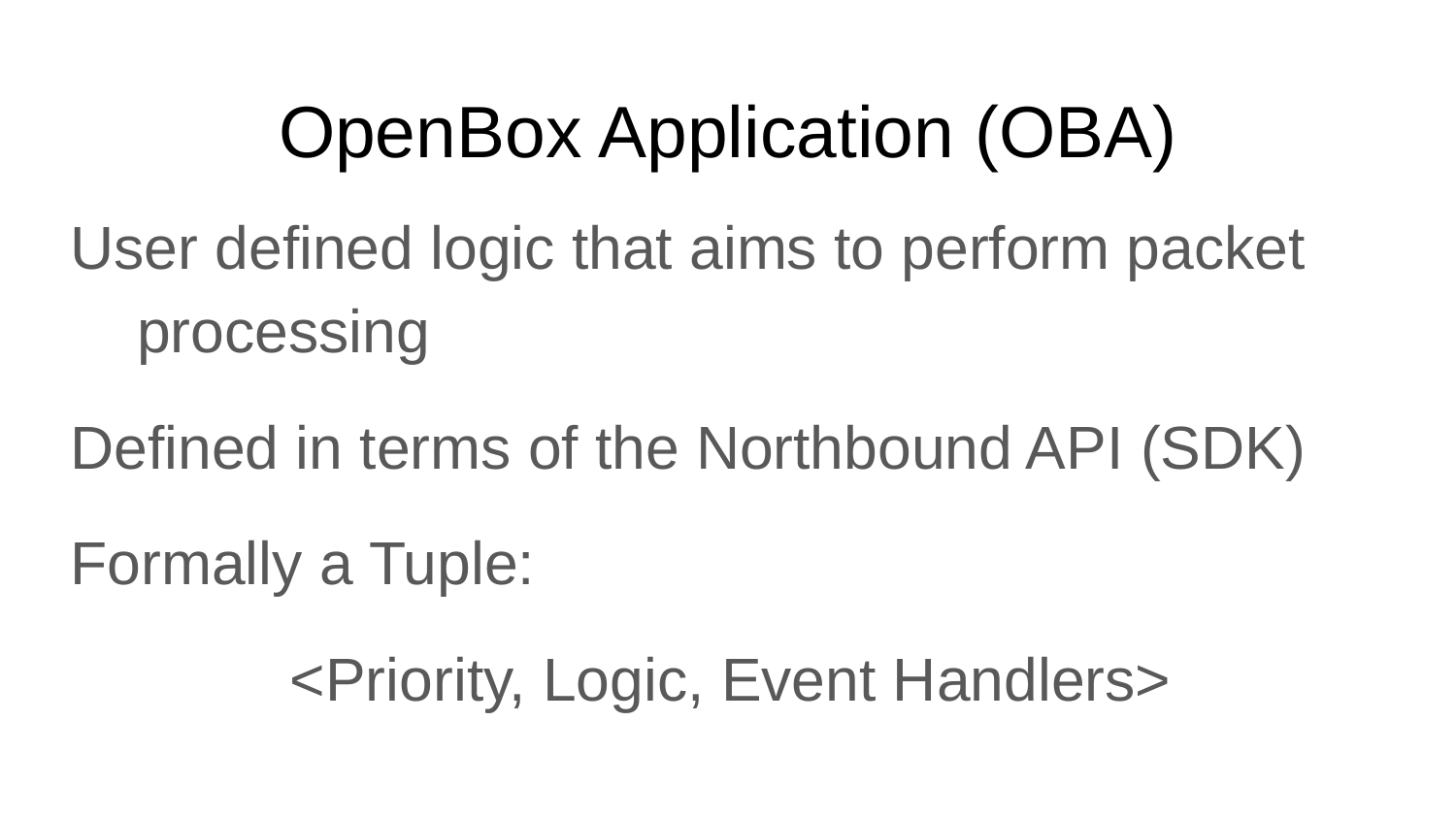

# OpenBox Application (OBA)
User defined logic that aims to perform packet processing
Defined in terms of the Northbound API (SDK)
Formally a Tuple:
<Priority, Logic, Event Handlers>